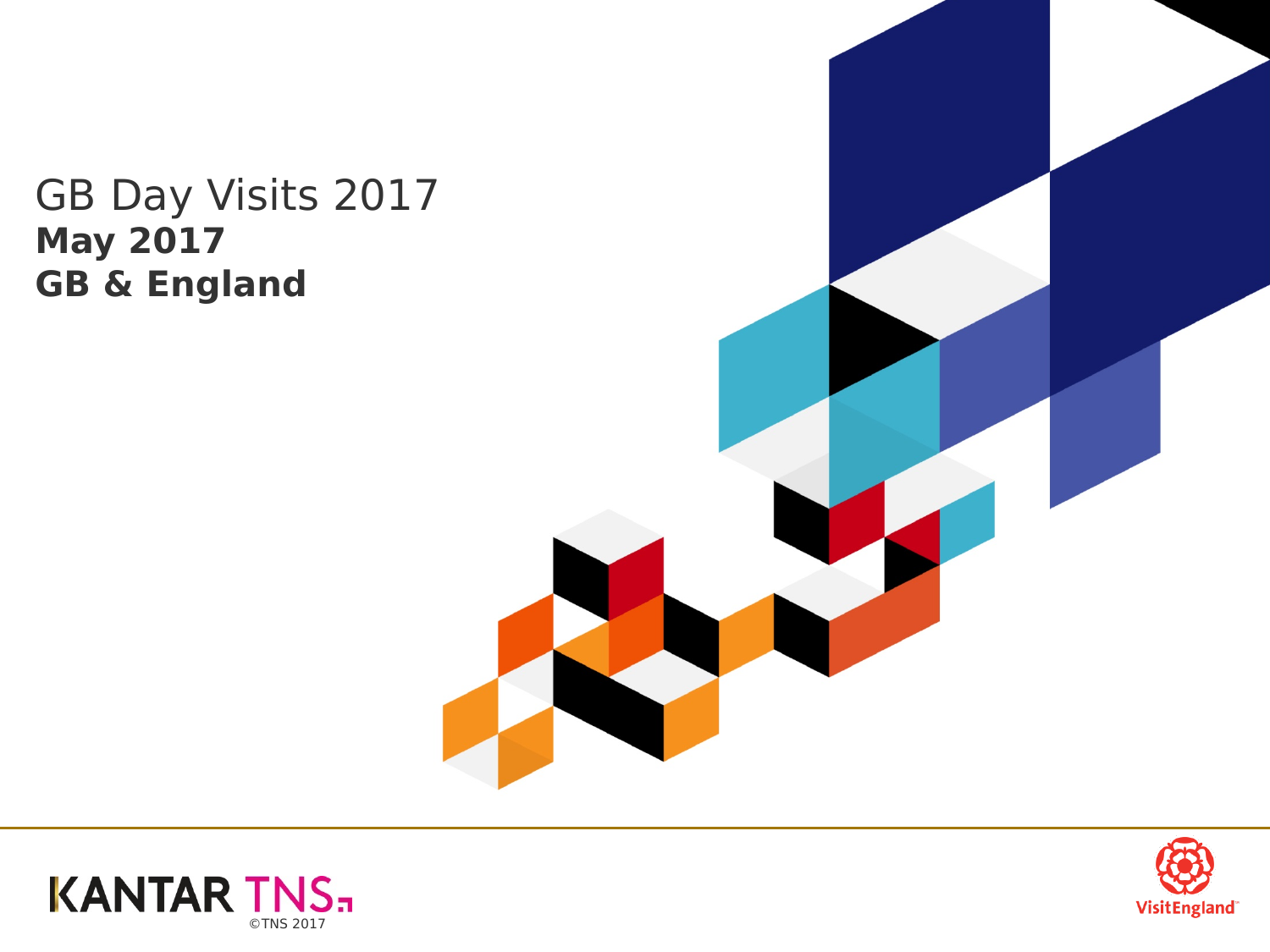

# GB Day Visits 2017 May 2017 GB & England